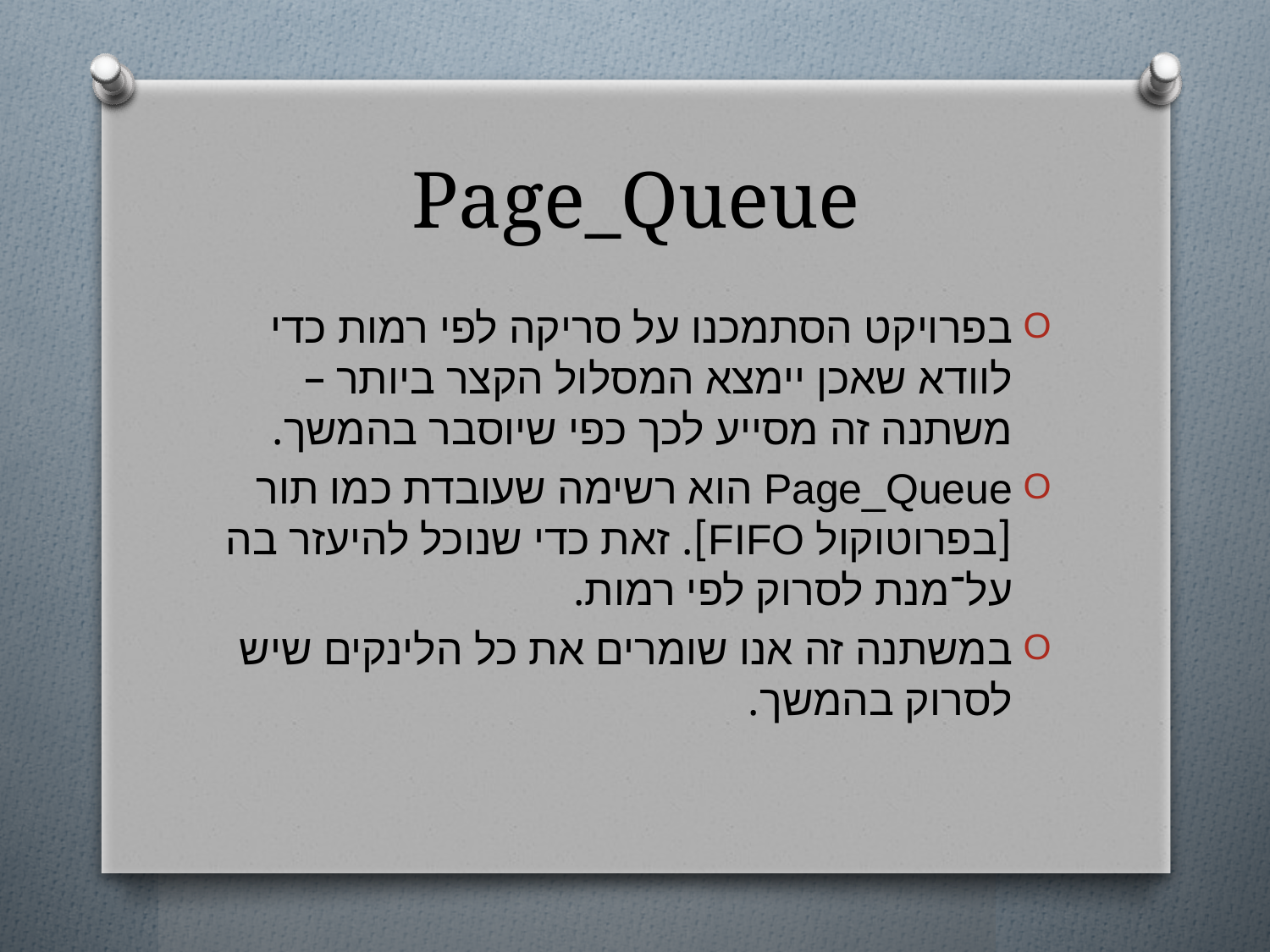

# Page_Queue
בפרויקט הסתמכנו על סריקה לפי רמות כדי לוודא שאכן יימצא המסלול הקצר ביותר – משתנה זה מסייע לכך כפי שיוסבר בהמשך.
Page_Queue הוא רשימה שעובדת כמו תור [בפרוטוקול FIFO]. זאת כדי שנוכל להיעזר בה על־מנת לסרוק לפי רמות.
במשתנה זה אנו שומרים את כל הלינקים שיש לסרוק בהמשך.